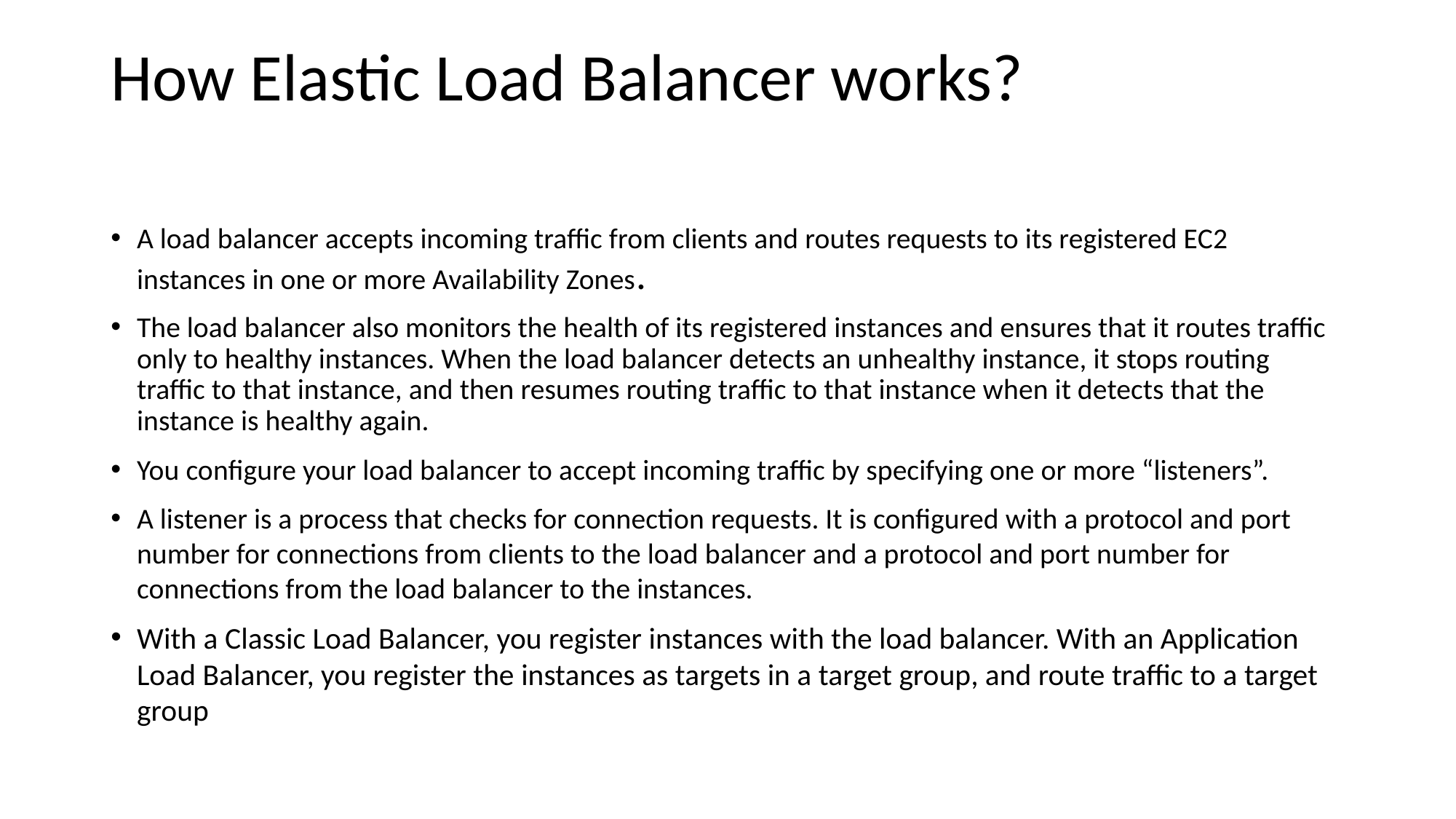

# How Elastic Load Balancer works?
A load balancer accepts incoming traffic from clients and routes requests to its registered EC2 instances in one or more Availability Zones.
The load balancer also monitors the health of its registered instances and ensures that it routes traffic only to healthy instances. When the load balancer detects an unhealthy instance, it stops routing traffic to that instance, and then resumes routing traffic to that instance when it detects that the instance is healthy again.
You configure your load balancer to accept incoming traffic by specifying one or more “listeners”.
A listener is a process that checks for connection requests. It is configured with a protocol and port number for connections from clients to the load balancer and a protocol and port number for connections from the load balancer to the instances.
With a Classic Load Balancer, you register instances with the load balancer. With an Application Load Balancer, you register the instances as targets in a target group, and route traffic to a target group